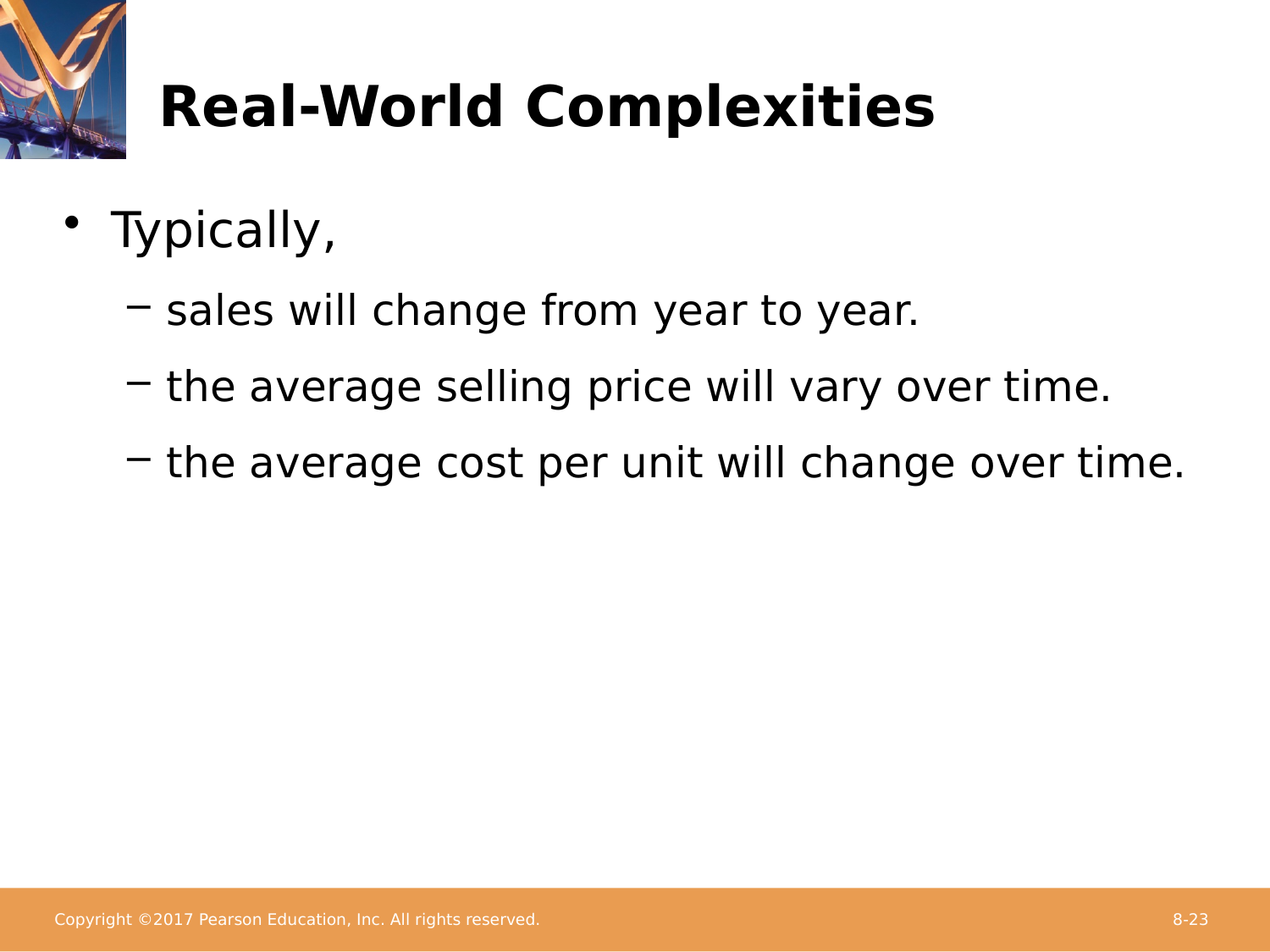

# Real-World Complexities
Typically,
sales will change from year to year.
the average selling price will vary over time.
the average cost per unit will change over time.